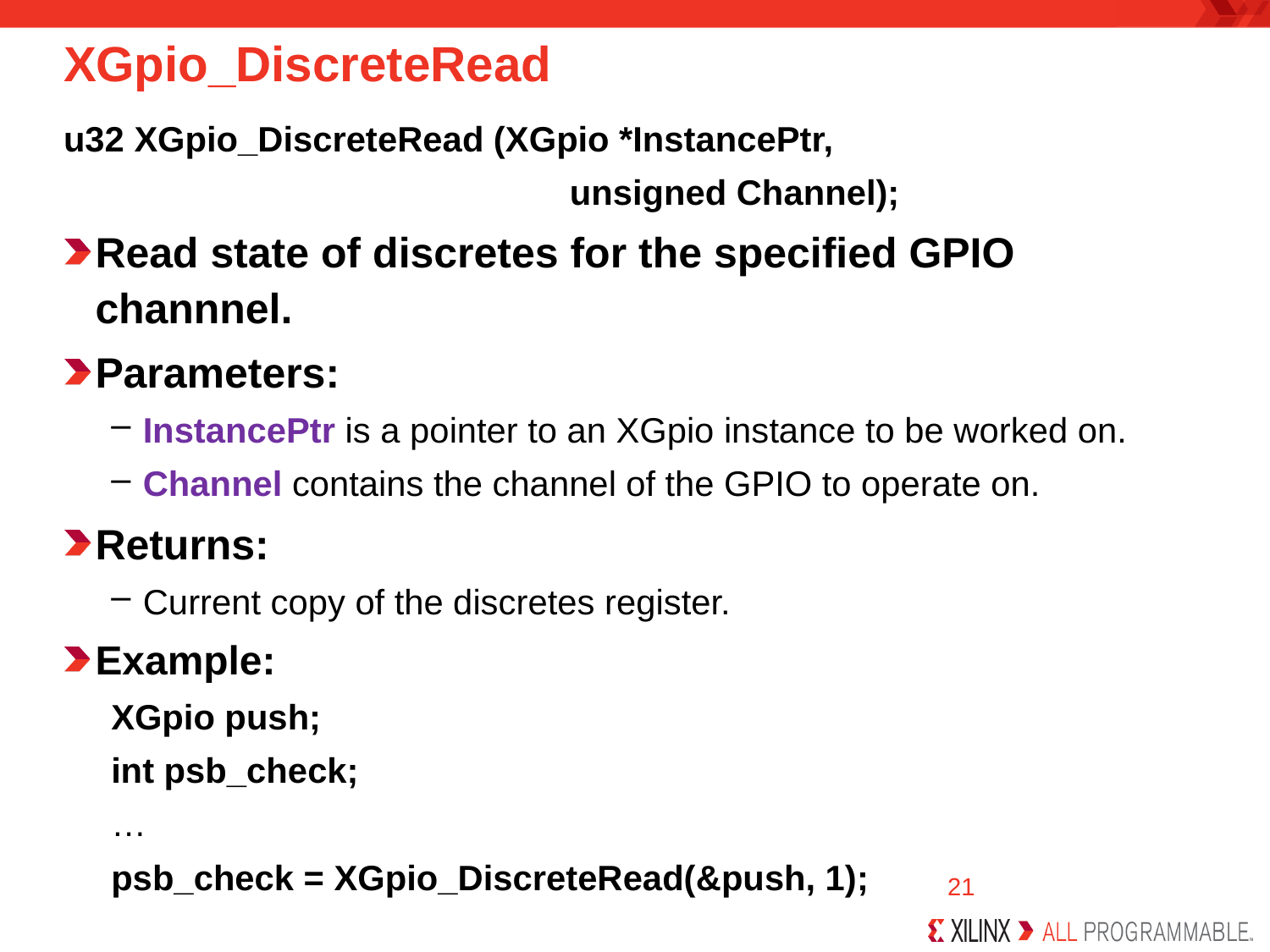

# XGpio_DiscreteRead
u32 XGpio_DiscreteRead (XGpio *InstancePtr,
                                                    unsigned Channel);
Read state of discretes for the specified GPIO channnel.
Parameters:
InstancePtr is a pointer to an XGpio instance to be worked on.
Channel contains the channel of the GPIO to operate on.
Returns:
Current copy of the discretes register.
Example:
XGpio push;
int psb_check;
…
psb_check = XGpio_DiscreteRead(&push, 1);
21